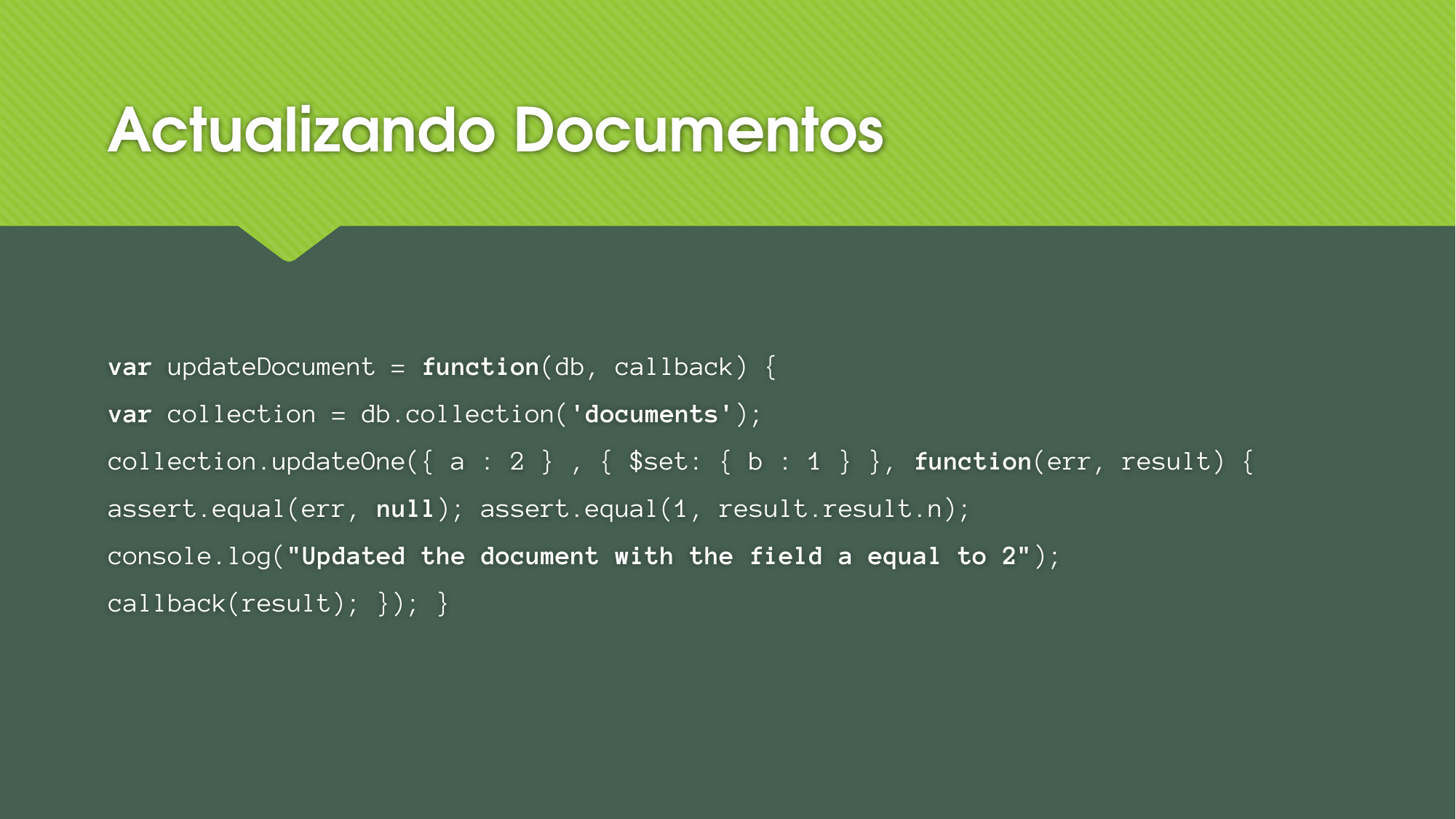

# Actualizando Documentos
var updateDocument = function(db, callback) {
var collection = db.collection('documents');
collection.updateOne({ a : 2 } , { $set: { b : 1 } }, function(err, result) {
assert.equal(err, null); assert.equal(1, result.result.n);
console.log("Updated the document with the field a equal to 2");
callback(result); }); }